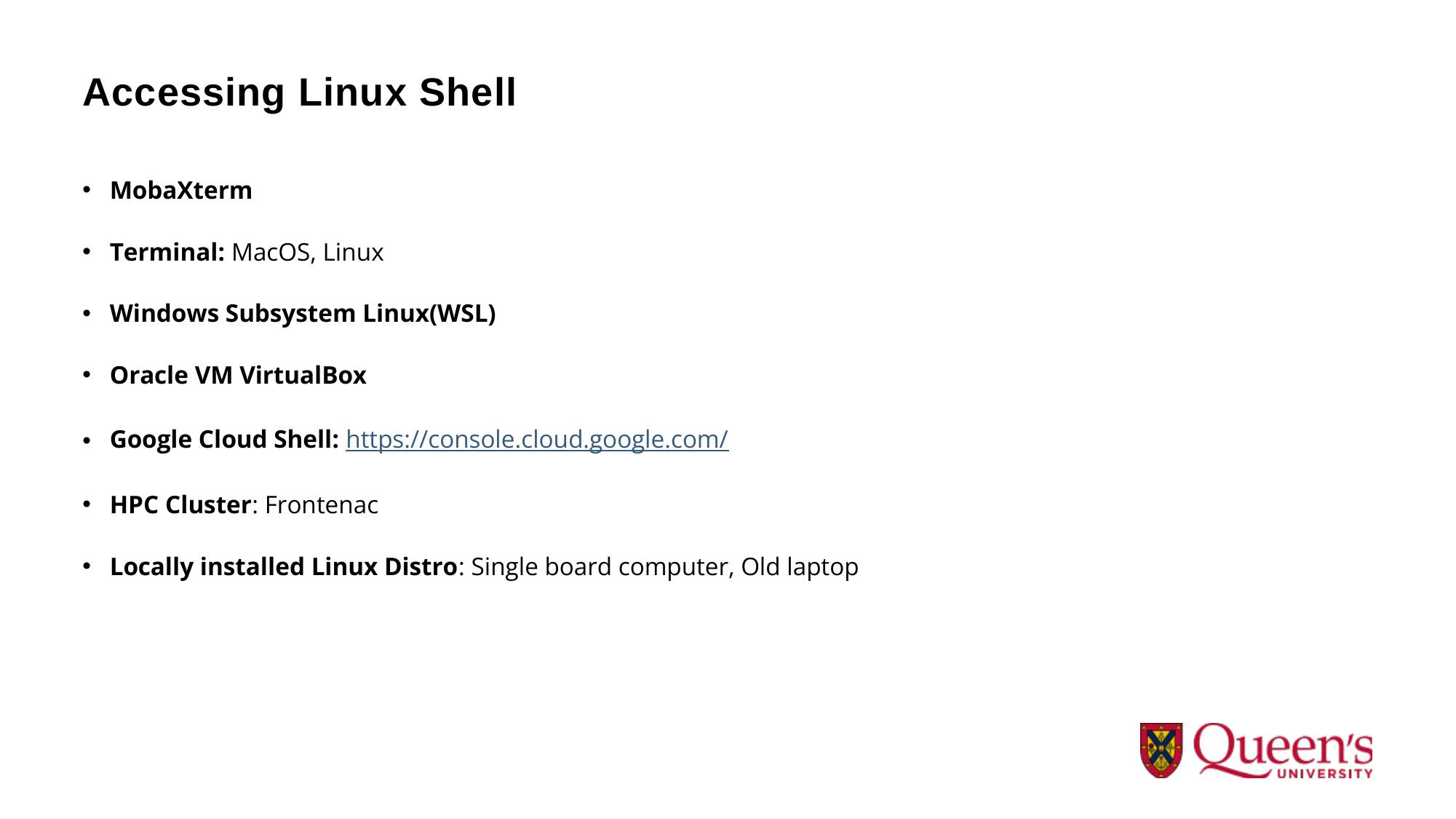

# Accessing Linux Shell
MobaXterm
Terminal: MacOS, Linux
Windows Subsystem Linux(WSL)
Oracle VM VirtualBox
Google Cloud Shell: https://console.cloud.google.com/
HPC Cluster: Frontenac
Locally installed Linux Distro: Single board computer, Old laptop